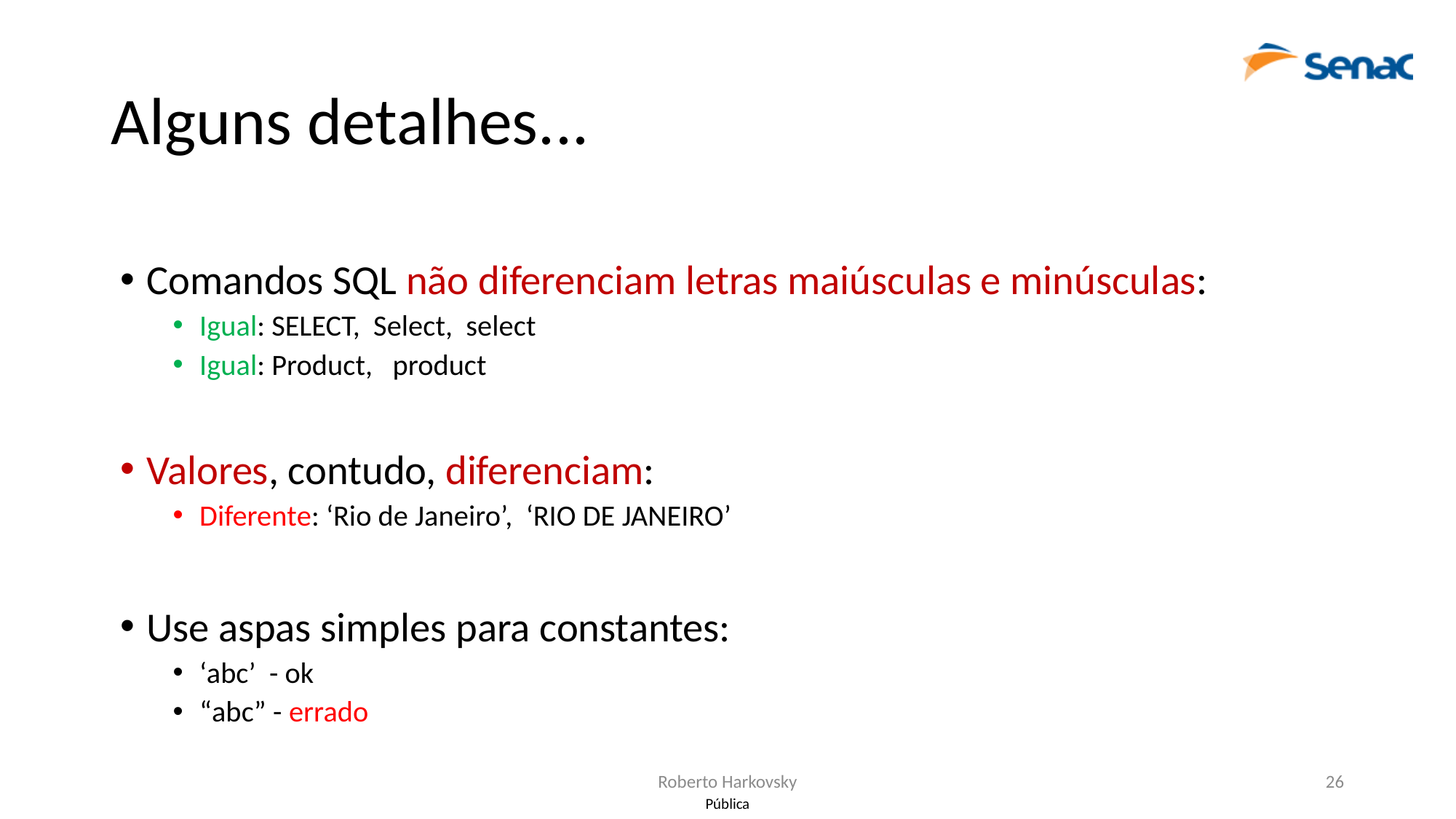

# Alguns detalhes...
Comandos SQL não diferenciam letras maiúsculas e minúsculas:
Igual: SELECT,  Select,  select
Igual: Product,   product

Valores, contudo, diferenciam:
Diferente: ‘Rio de Janeiro’,  ‘RIO DE JANEIRO’

Use aspas simples para constantes:
‘abc’  - ok
“abc” - errado
Roberto Harkovsky
26